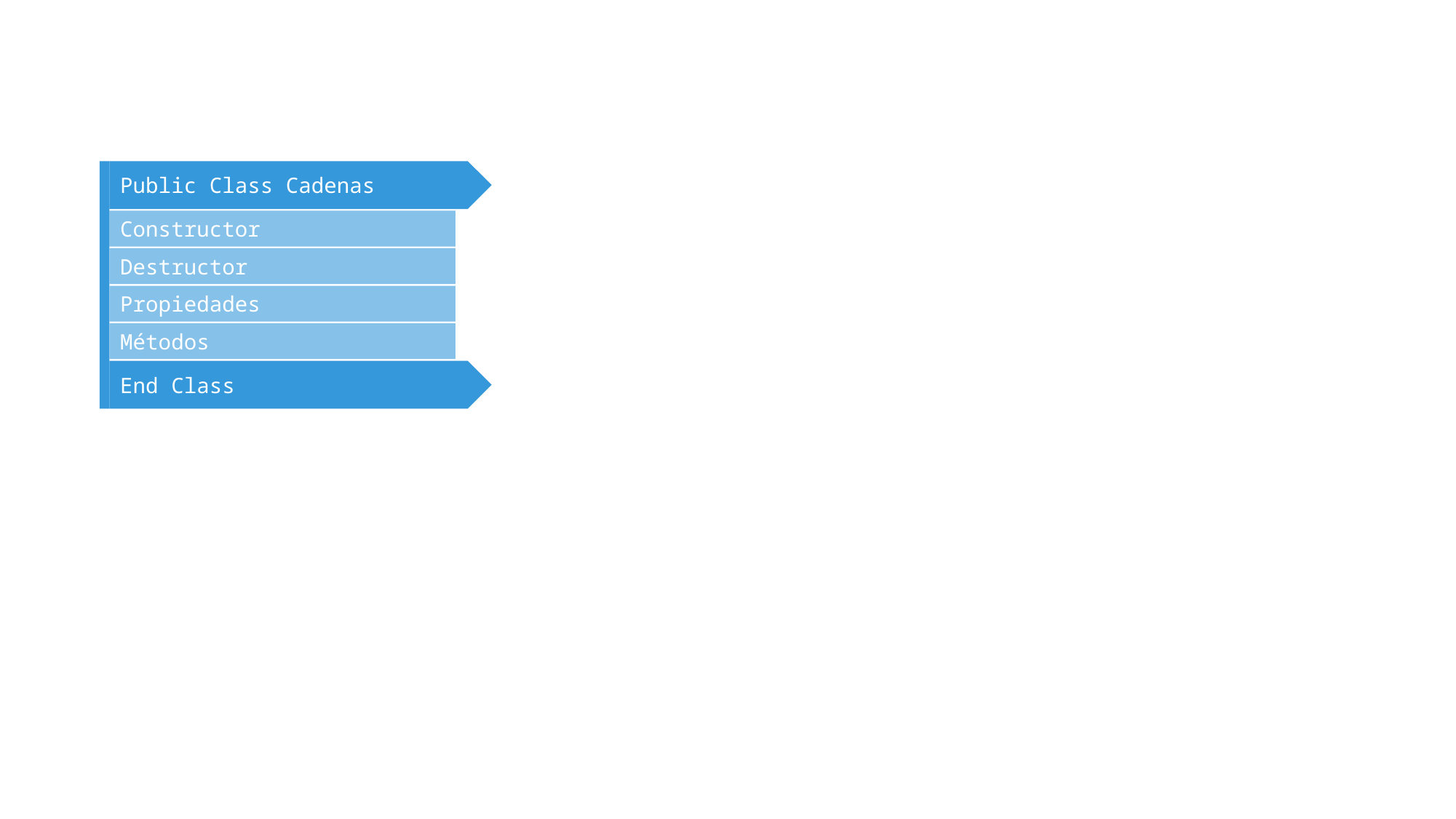

Public Class Cadenas

Constructor
Destructor
Propiedades
Métodos
End Class